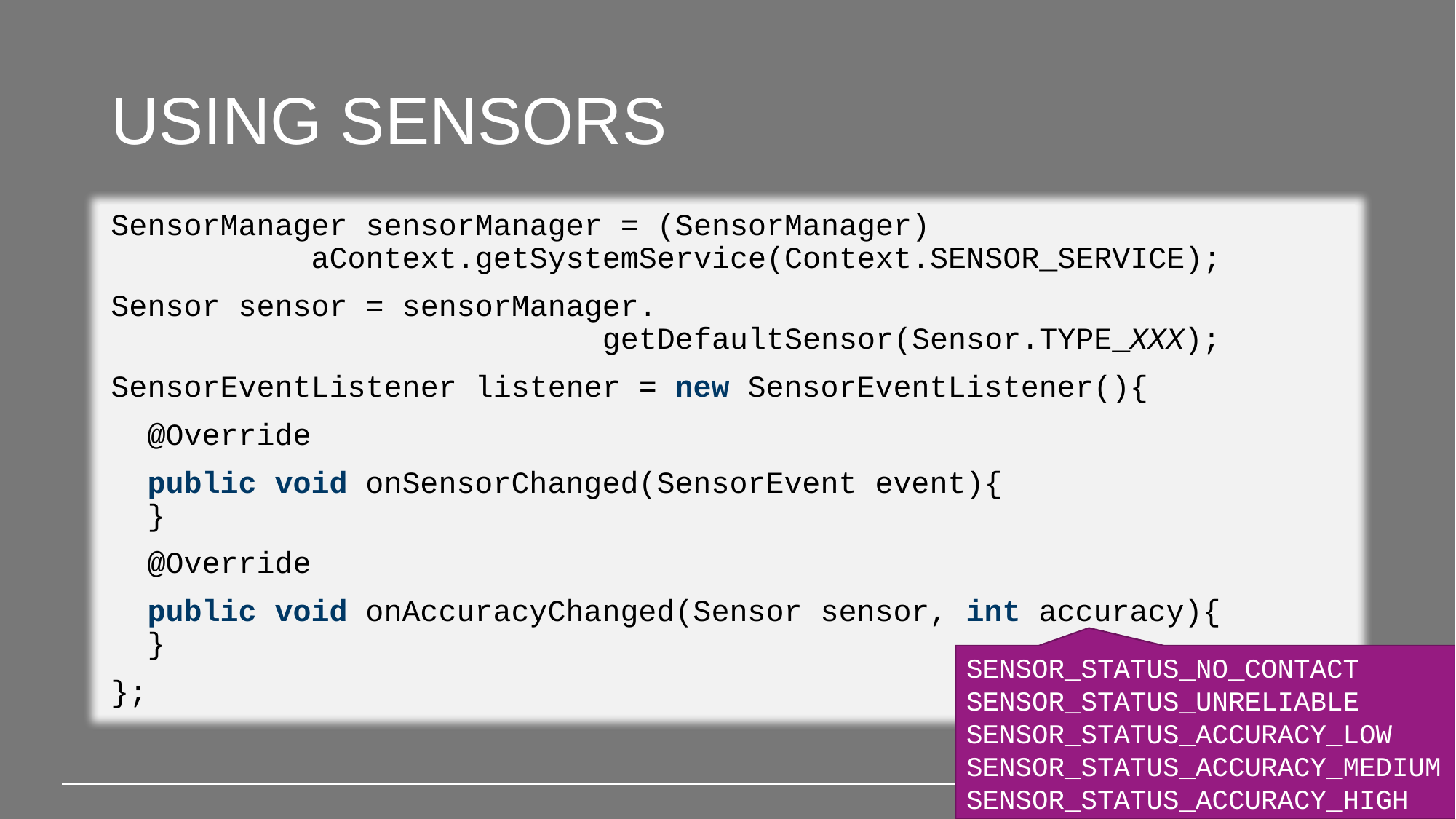

# Using sensors
SensorManager sensorManager = (SensorManager)
           aContext.getSystemService(Context.SENSOR_SERVICE);
Sensor sensor = sensorManager.
                           getDefaultSensor(Sensor.TYPE_XXX);
SensorEventListener listener = new SensorEventListener(){
  @Override
  public void onSensorChanged(SensorEvent event){
  }
  @Override
  public void onAccuracyChanged(Sensor sensor, int accuracy){
  }
};
SENSOR_STATUS_NO_CONTACT
SENSOR_STATUS_UNRELIABLE
SENSOR_STATUS_ACCURACY_LOW
SENSOR_STATUS_ACCURACY_MEDIUM
SENSOR_STATUS_ACCURACY_HIGH